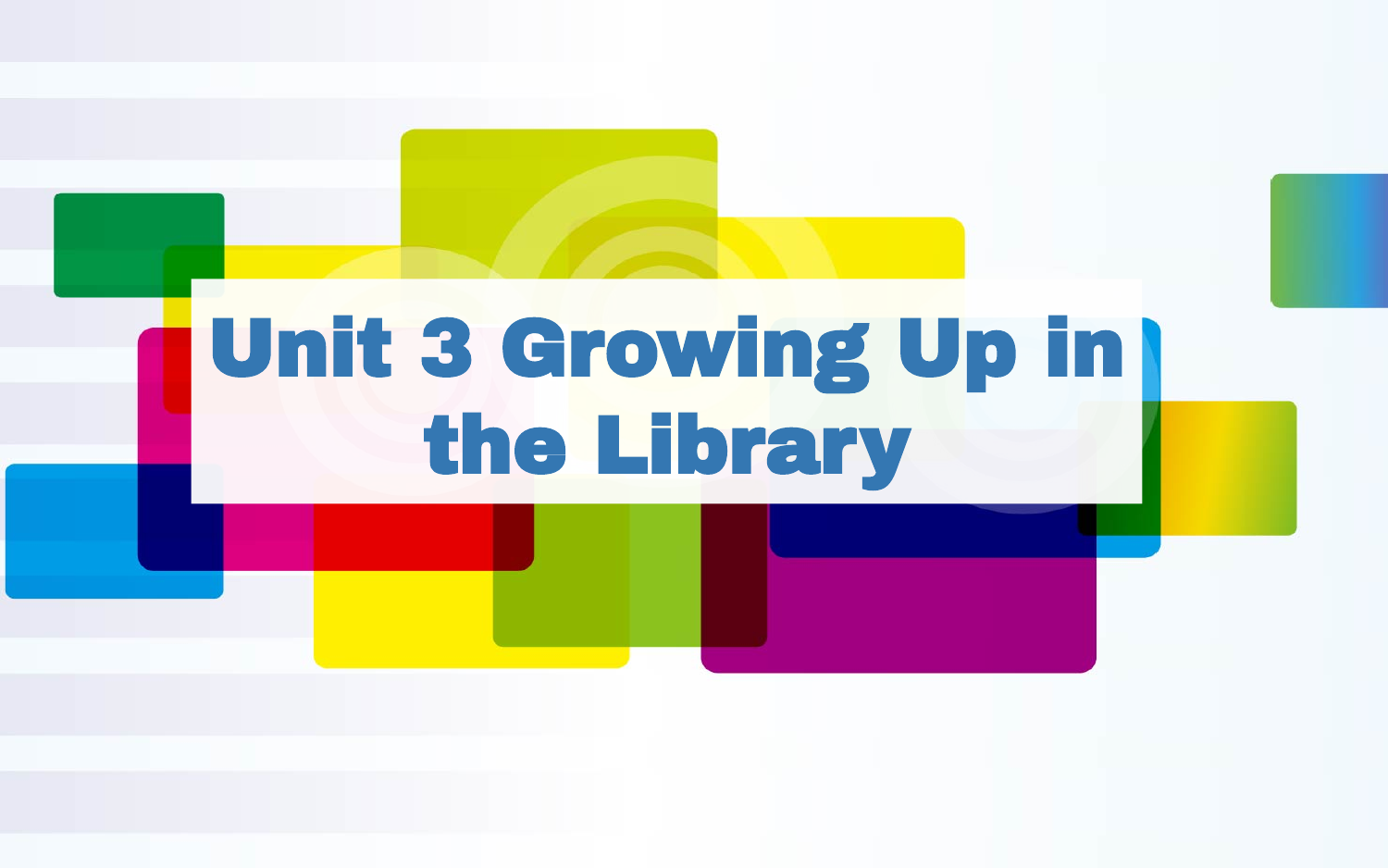

# Unit 3 Growing Up in the Library